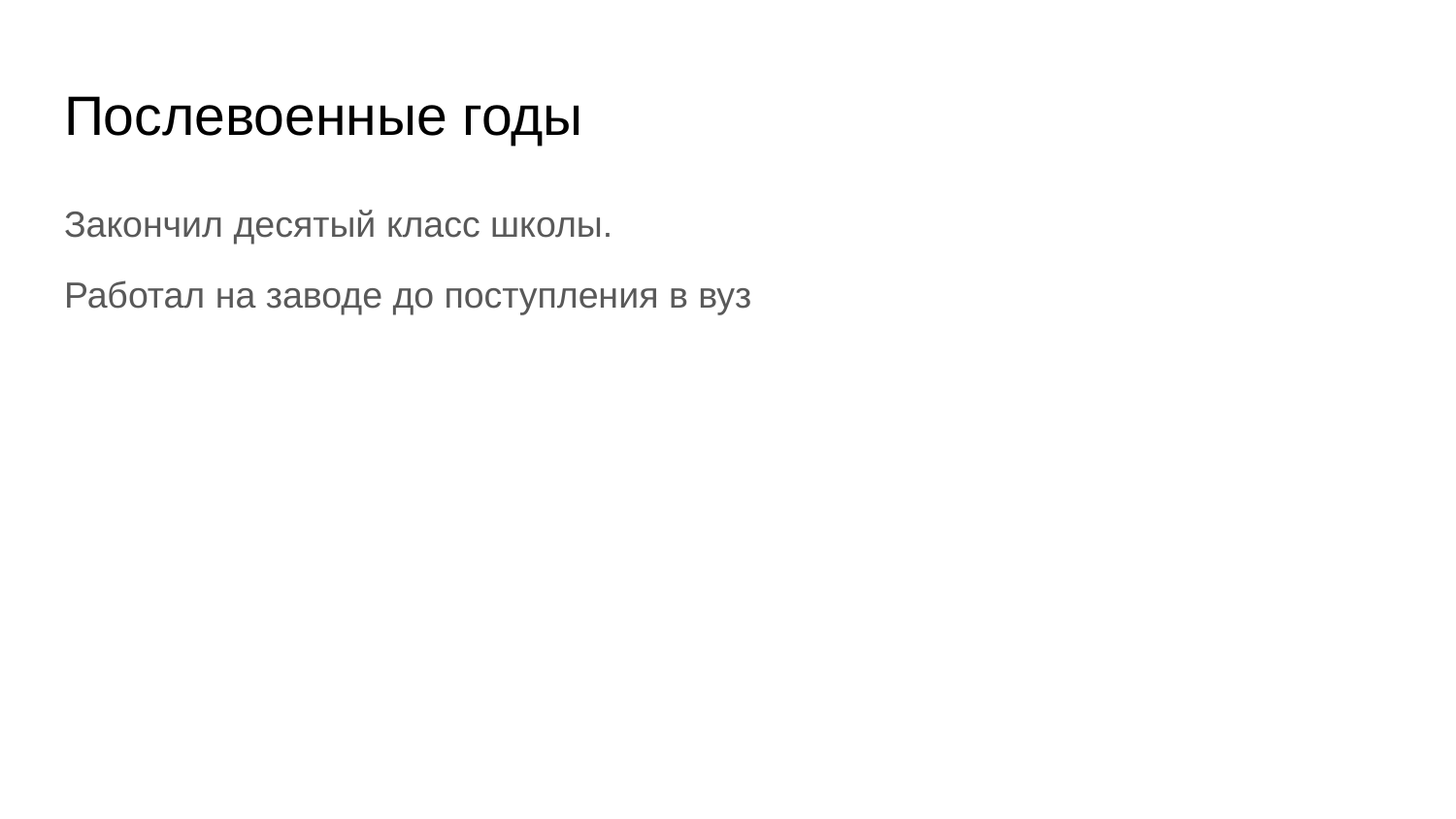

# Послевоенные годы
Закончил десятый класс школы.
Работал на заводе до поступления в вуз